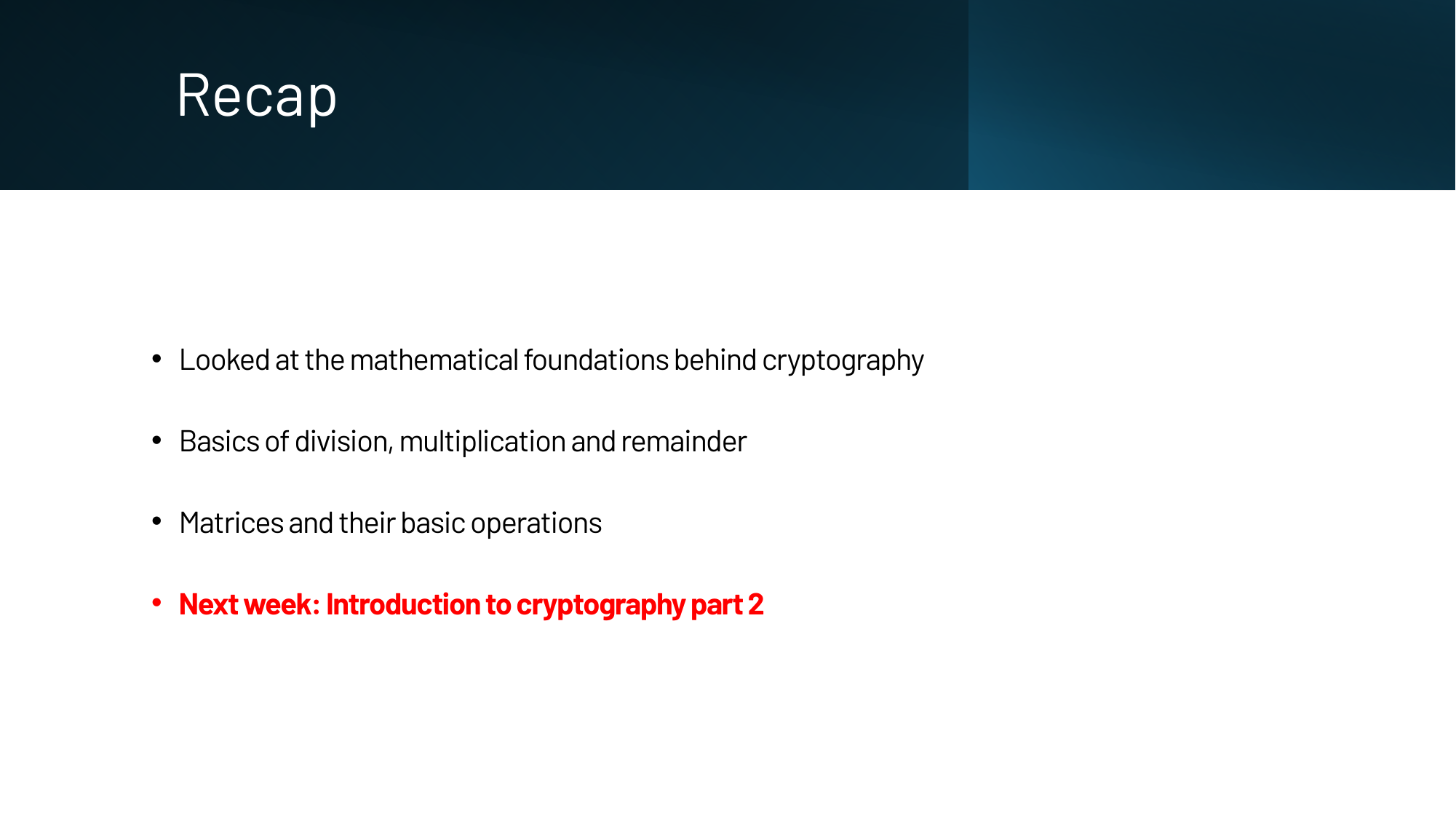

# Recap
Looked at the mathematical foundations behind cryptography

Basics of division, multiplication and remainder

Matrices and their basic operations

Next week: Introduction to cryptography part 2